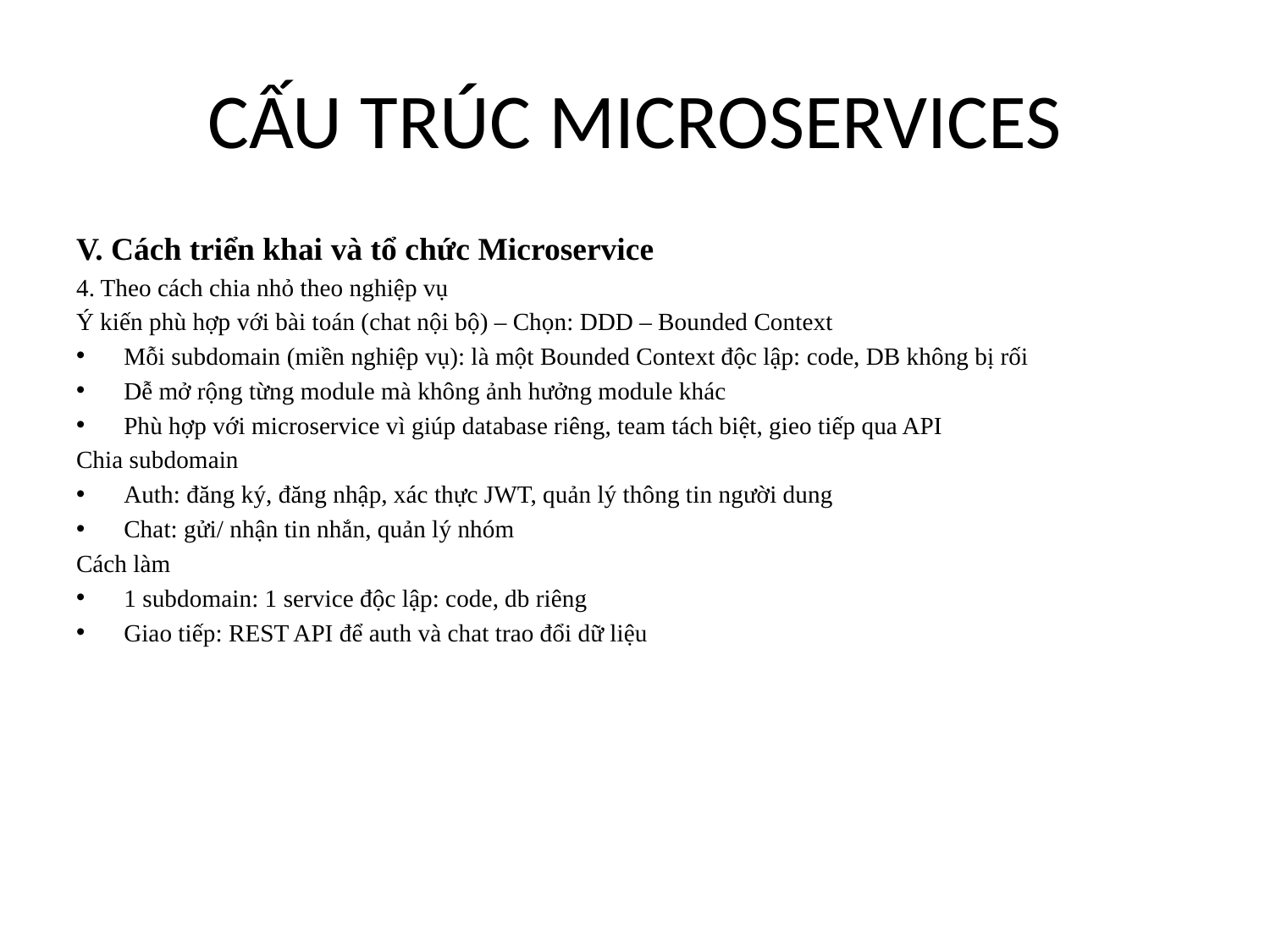

# CẤU TRÚC MICROSERVICES
V. Cách triển khai và tổ chức Microservice
4. Theo cách chia nhỏ theo nghiệp vụ
Ý kiến phù hợp với bài toán (chat nội bộ) – Chọn: DDD – Bounded Context
Mỗi subdomain (miền nghiệp vụ): là một Bounded Context độc lập: code, DB không bị rối
Dễ mở rộng từng module mà không ảnh hưởng module khác
Phù hợp với microservice vì giúp database riêng, team tách biệt, gieo tiếp qua API
Chia subdomain
Auth: đăng ký, đăng nhập, xác thực JWT, quản lý thông tin người dung
Chat: gửi/ nhận tin nhắn, quản lý nhóm
Cách làm
1 subdomain: 1 service độc lập: code, db riêng
Giao tiếp: REST API để auth và chat trao đổi dữ liệu